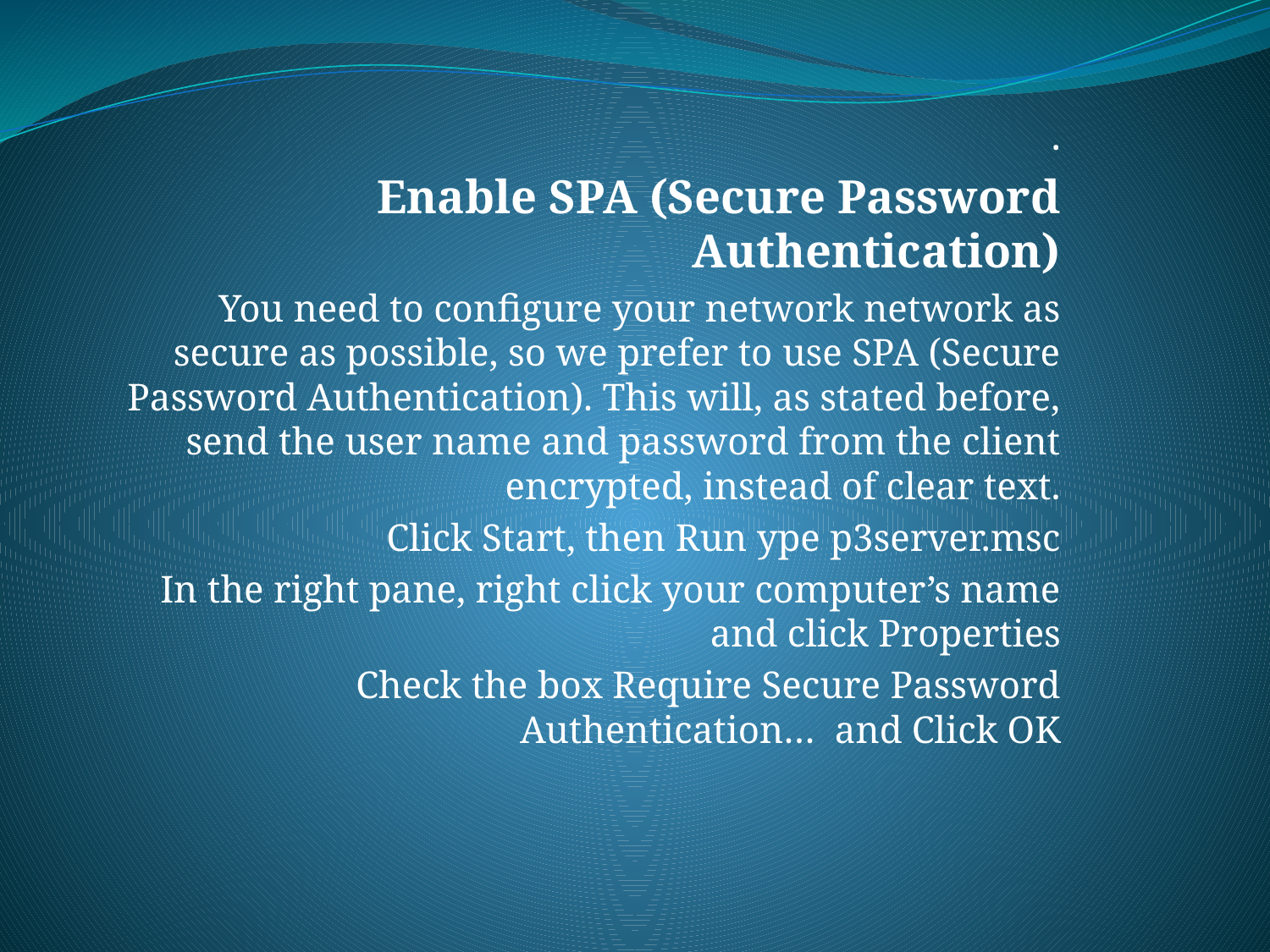

.
Enable SPA (Secure Password Authentication)
You need to configure your network network as secure as possible, so we prefer to use SPA (Secure Password Authentication). This will, as stated before, send the user name and password from the client encrypted, instead of clear text.
Click Start, then Run ype p3server.msc
In the right pane, right click your computer’s name and click Properties
Check the box Require Secure Password Authentication…  and Click OK